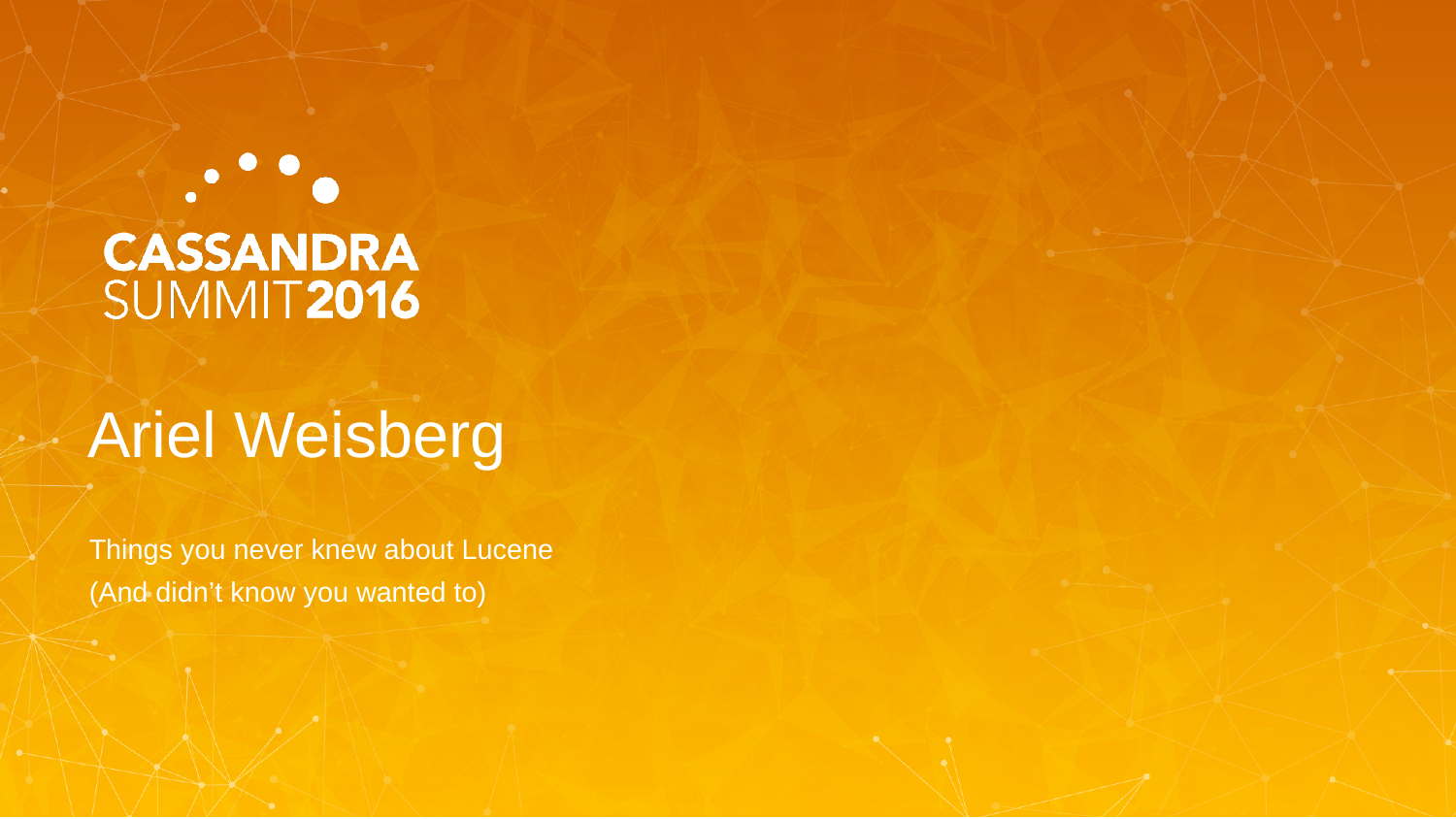

# Ariel Weisberg
Things you never knew about Lucene
(And didn’t know you wanted to)